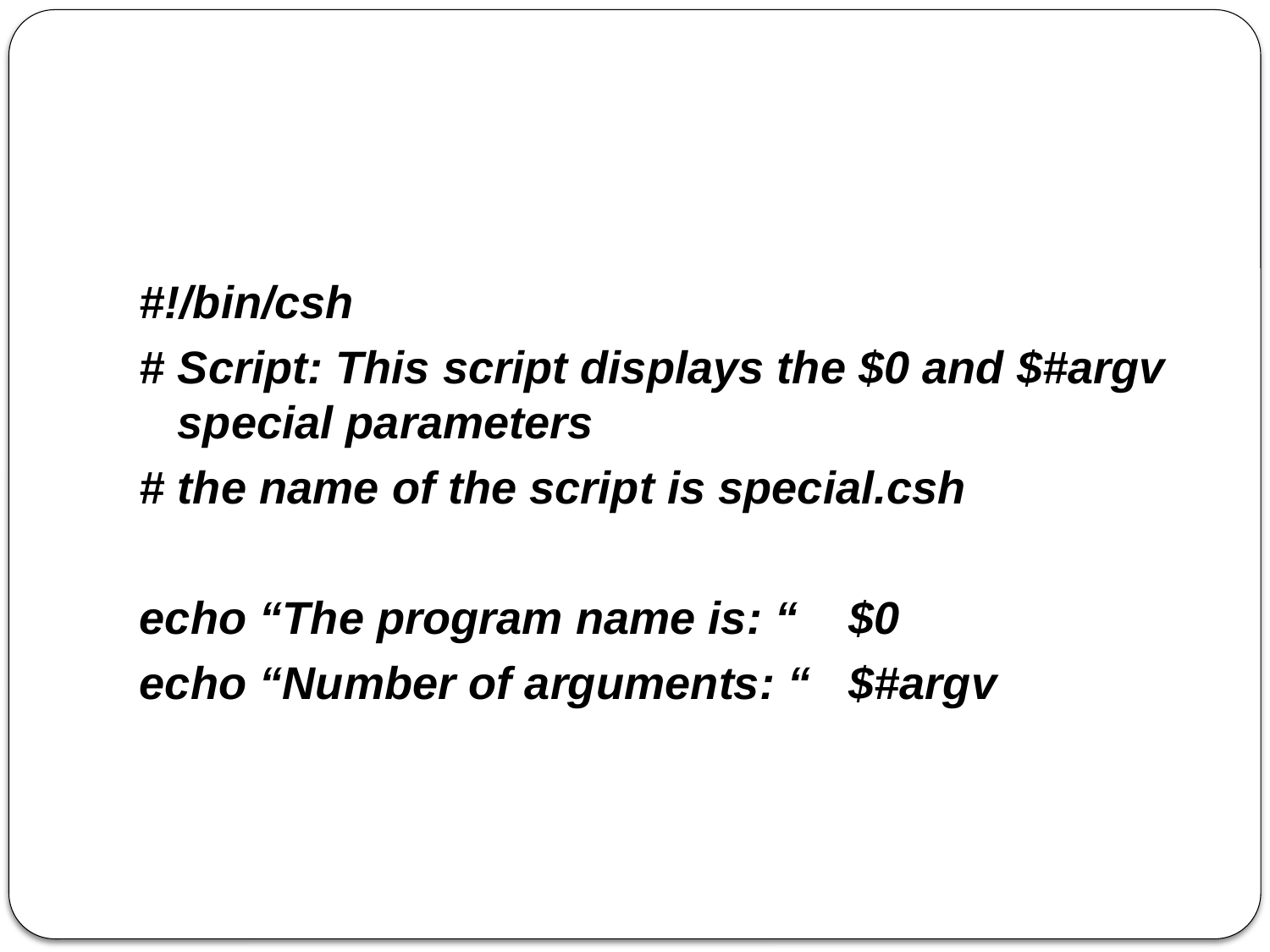

#

#!/bin/csh
# Script: This script displays the $0 and $#argv special parameters
# the name of the script is special.csh

echo “The program name is: “    $0
echo “Number of arguments: “   $#argv